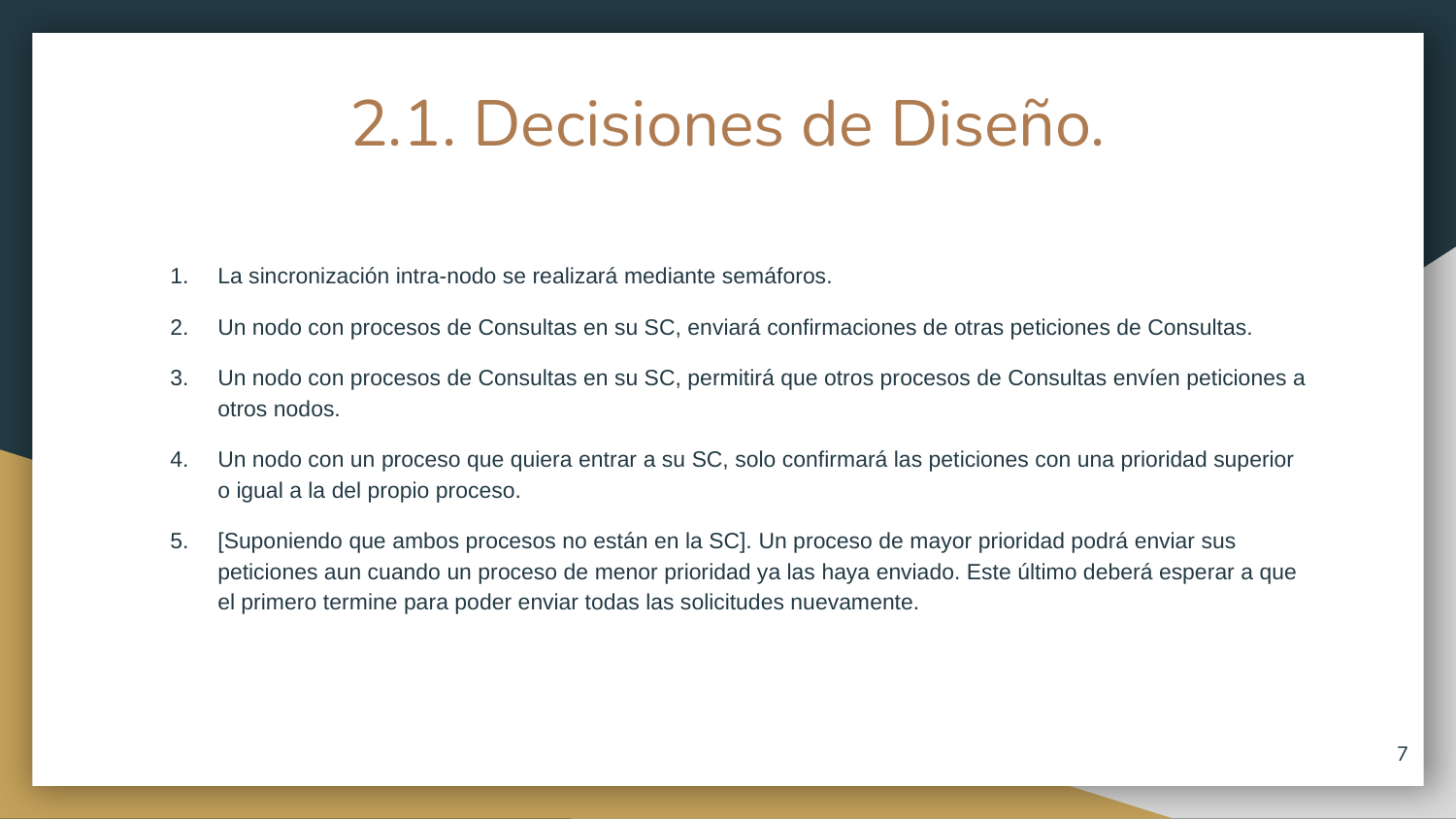

2.1. Decisiones de Diseño.

La sincronización intra-nodo se realizará mediante semáforos.
Un nodo con procesos de Consultas en su SC, enviará confirmaciones de otras peticiones de Consultas.
Un nodo con procesos de Consultas en su SC, permitirá que otros procesos de Consultas envíen peticiones a otros nodos.
Un nodo con un proceso que quiera entrar a su SC, solo confirmará las peticiones con una prioridad superior o igual a la del propio proceso.
[Suponiendo que ambos procesos no están en la SC]. Un proceso de mayor prioridad podrá enviar sus peticiones aun cuando un proceso de menor prioridad ya las haya enviado. Este último deberá esperar a que el primero termine para poder enviar todas las solicitudes nuevamente.
7